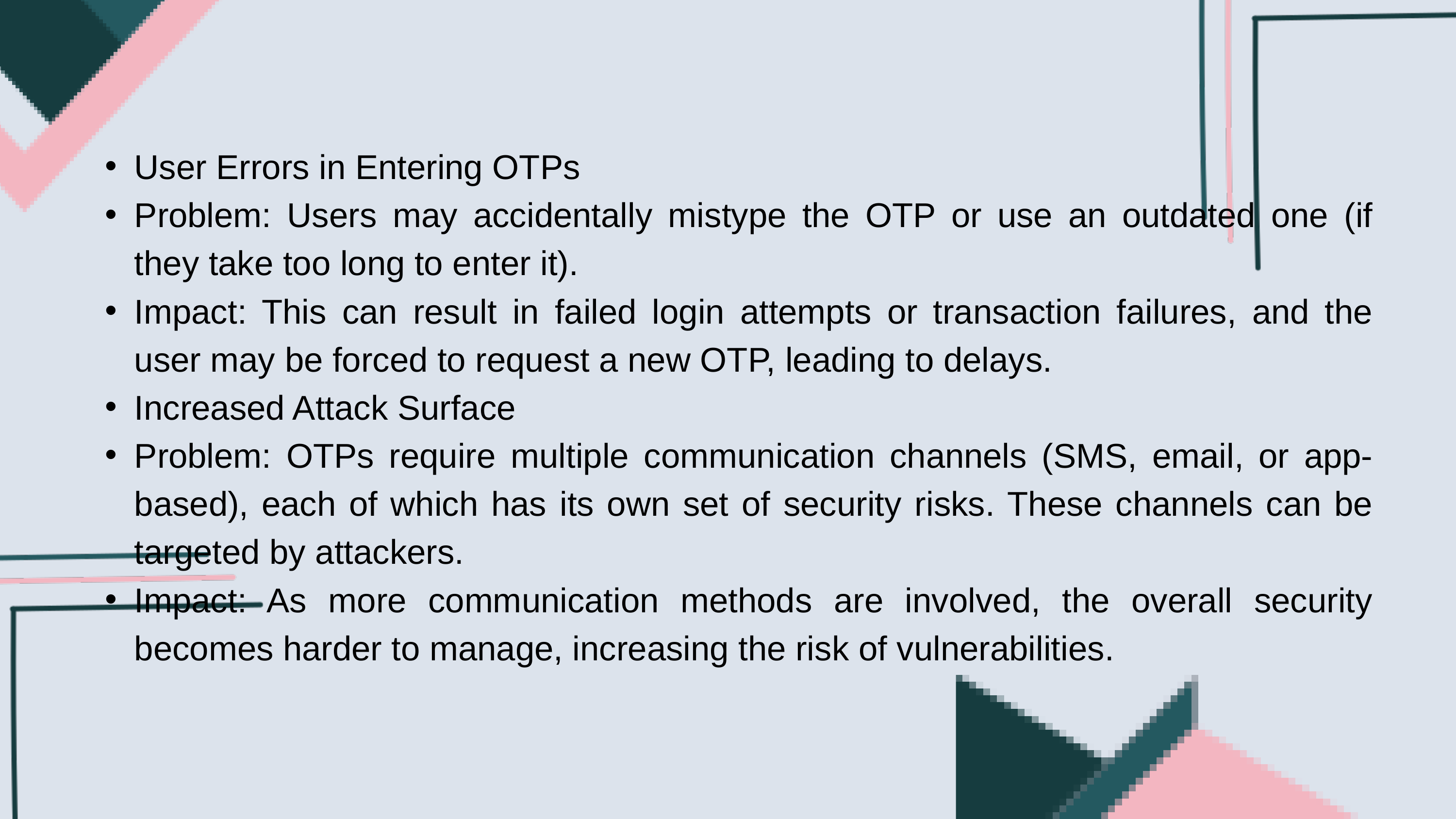

User Errors in Entering OTPs
Problem: Users may accidentally mistype the OTP or use an outdated one (if they take too long to enter it).
Impact: This can result in failed login attempts or transaction failures, and the user may be forced to request a new OTP, leading to delays.
Increased Attack Surface
Problem: OTPs require multiple communication channels (SMS, email, or app-based), each of which has its own set of security risks. These channels can be targeted by attackers.
Impact: As more communication methods are involved, the overall security becomes harder to manage, increasing the risk of vulnerabilities.